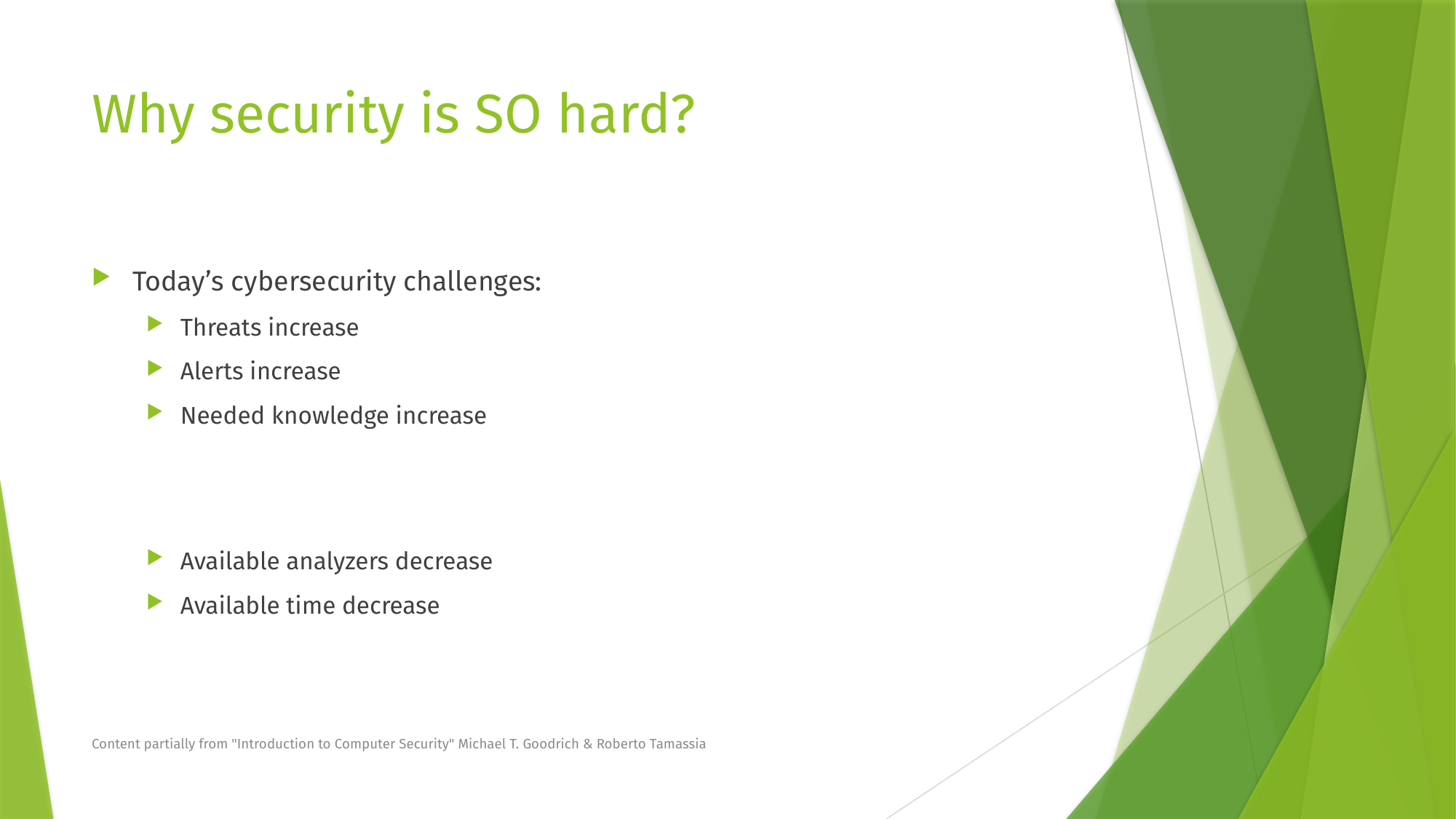

# Why security is SO hard?
Today’s cybersecurity challenges:
Threats increase
Alerts increase
Needed knowledge increase

Available analyzers decrease
Available time decrease
Content partially from "Introduction to Computer Security" Michael T. Goodrich & Roberto Tamassia